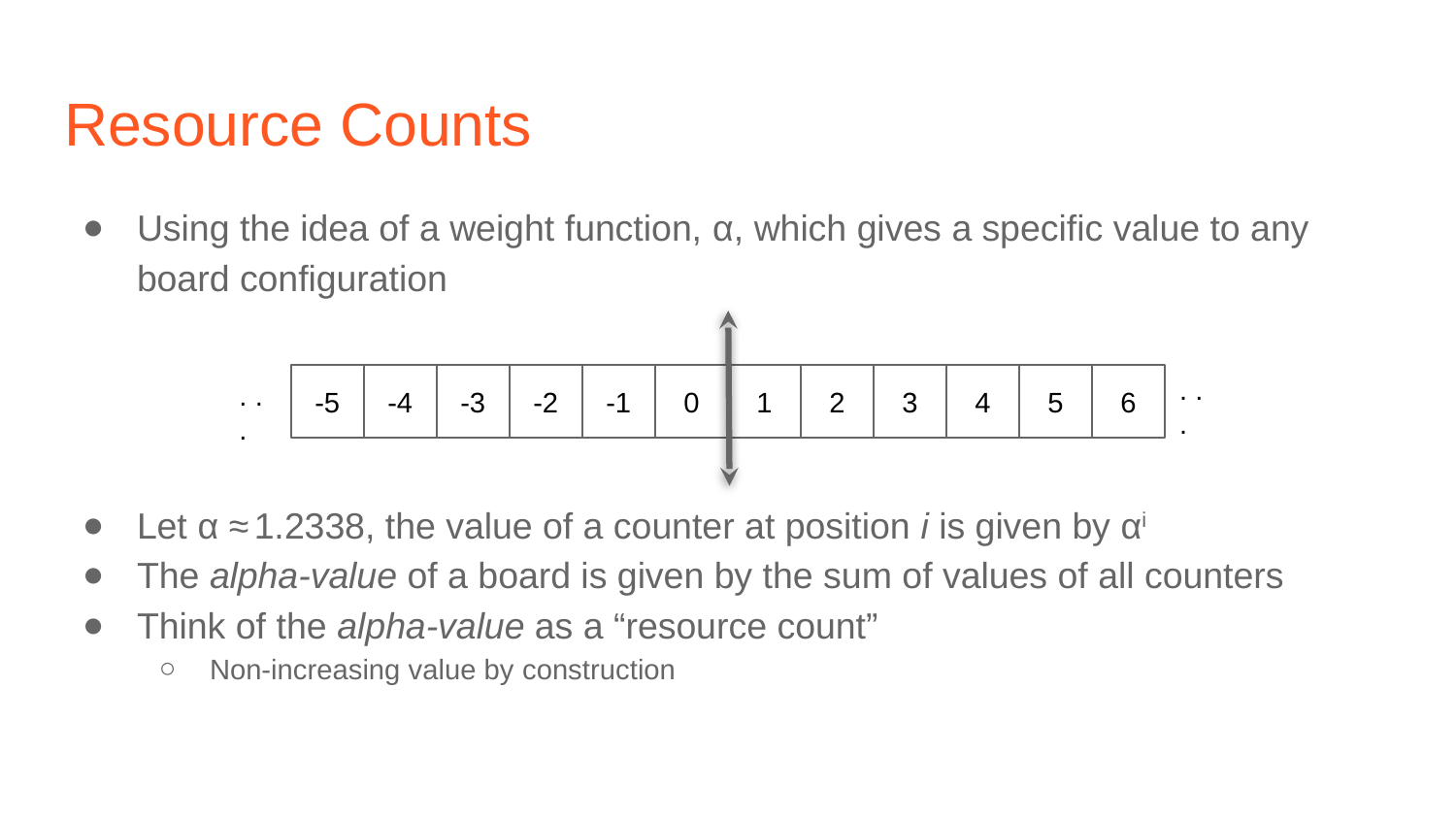

# Resource Counts
Using the idea of a weight function, α, which gives a specific value to any board configuration

Let α ≈ 1.2338, the value of a counter at position i is given by αi
The alpha-value of a board is given by the sum of values of all counters
Think of the alpha-value as a “resource count”
Non-increasing value by construction

-5
-4
-3
-2
-1
0
1
2
3
4
5
6
. . .
. . .